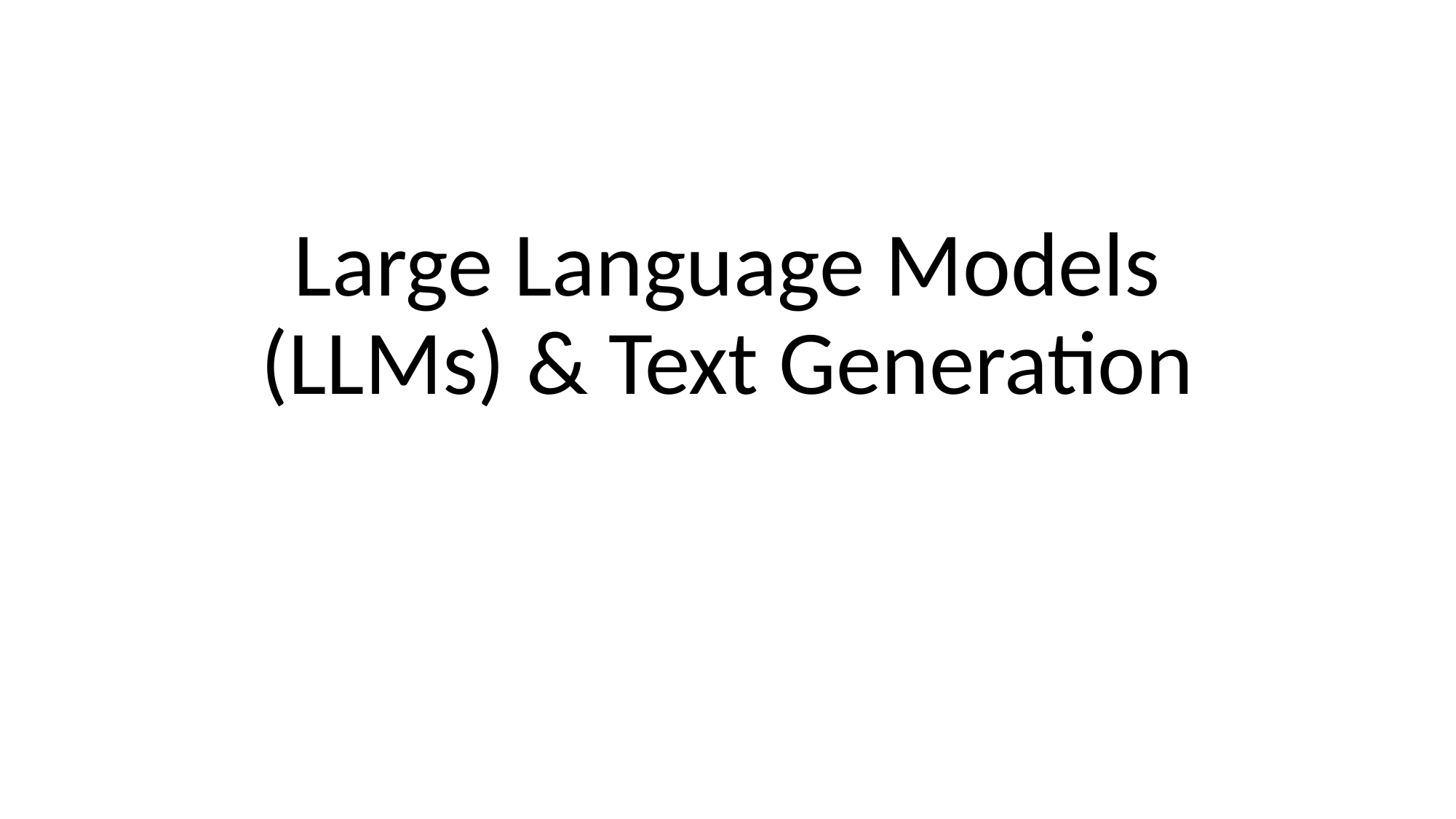

# Large Language Models (LLMs) & Text Generation